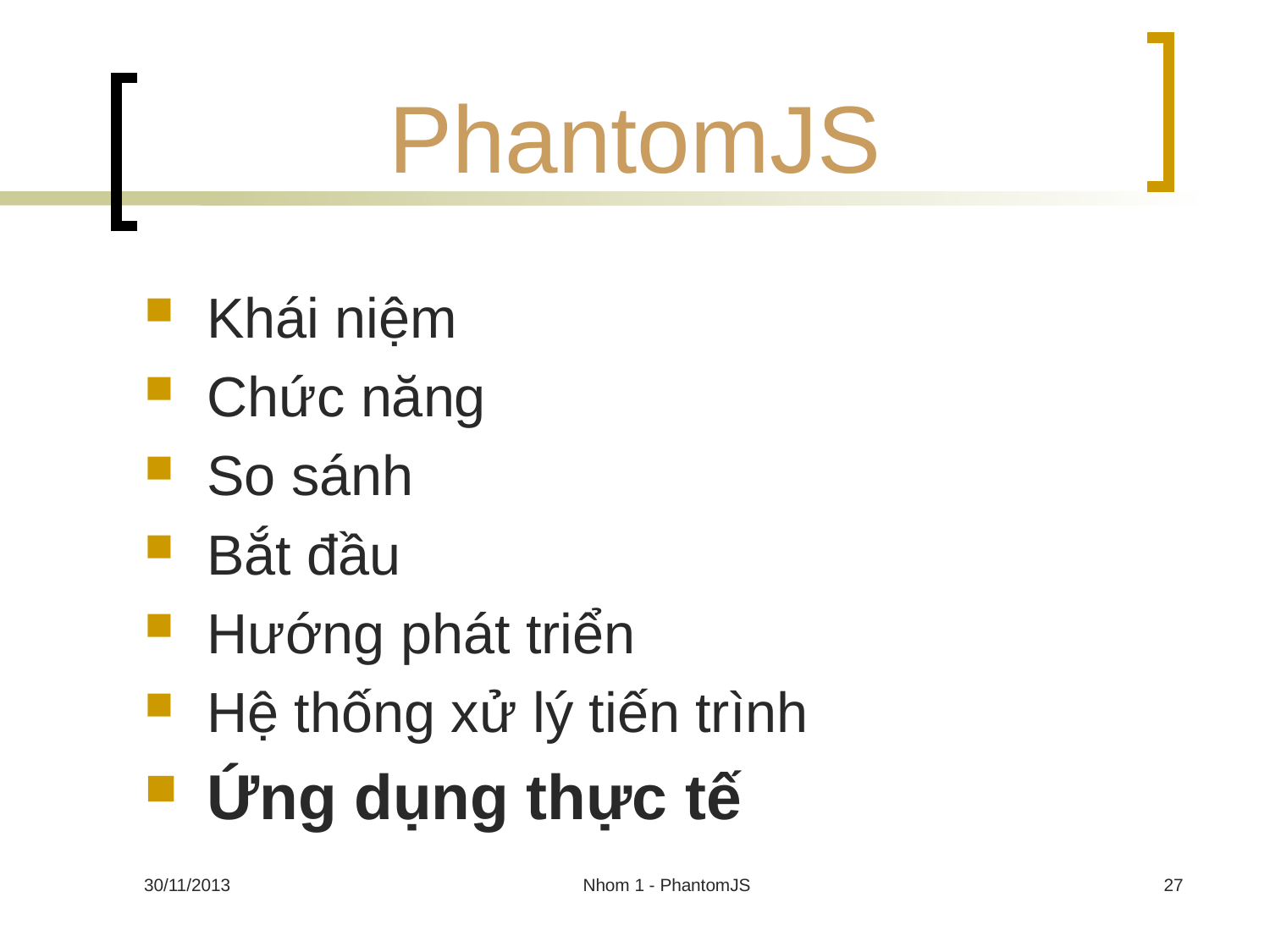

# PhantomJS
Khái niệm
Chức năng
So sánh
Bắt đầu
Hướng phát triển
Hệ thống xử lý tiến trình
Ứng dụng thực tế
30/11/2013
Nhom 1 - PhantomJS
27